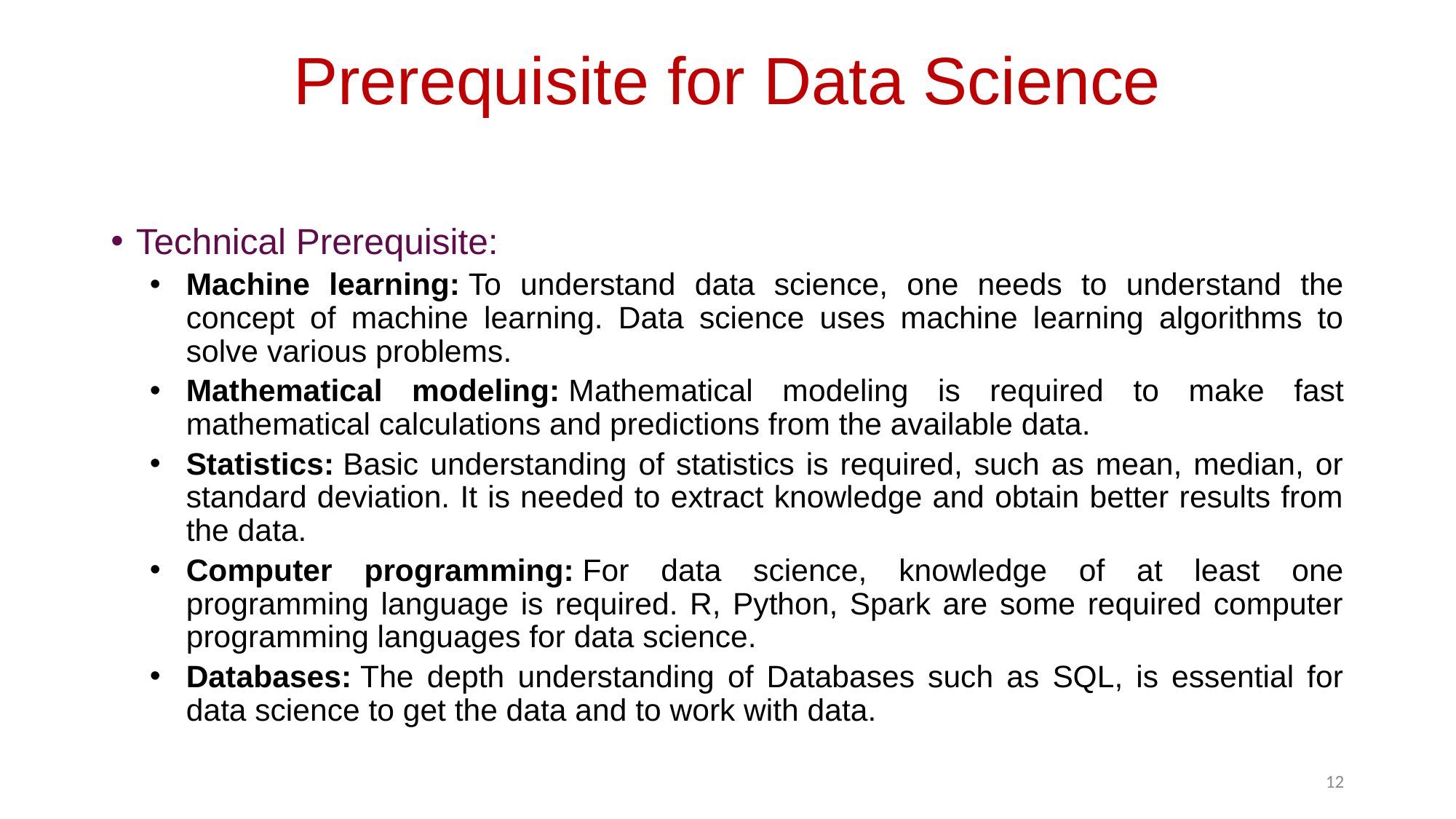

# Prerequisite for Data Science
Technical Prerequisite:
Machine learning: To understand data science, one needs to understand the concept of machine learning. Data science uses machine learning algorithms to solve various problems.
Mathematical modeling: Mathematical modeling is required to make fast mathematical calculations and predictions from the available data.
Statistics: Basic understanding of statistics is required, such as mean, median, or standard deviation. It is needed to extract knowledge and obtain better results from the data.
Computer programming: For data science, knowledge of at least one programming language is required. R, Python, Spark are some required computer programming languages for data science.
Databases: The depth understanding of Databases such as SQL, is essential for data science to get the data and to work with data.

12